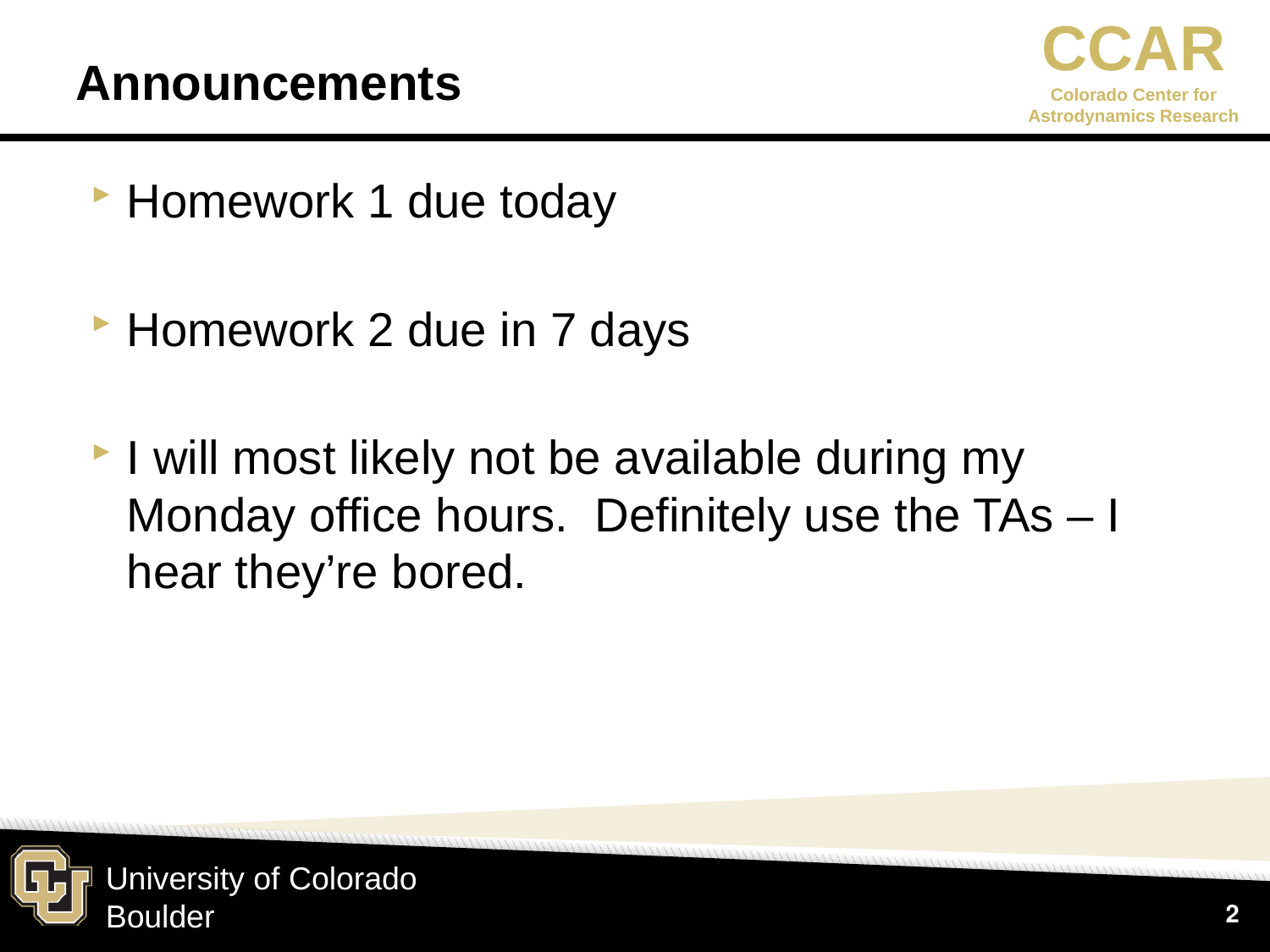

# Announcements
Homework 1 due today

Homework 2 due in 7 days

I will most likely not be available during my Monday office hours.  Definitely use the TAs – I hear they’re bored.

2